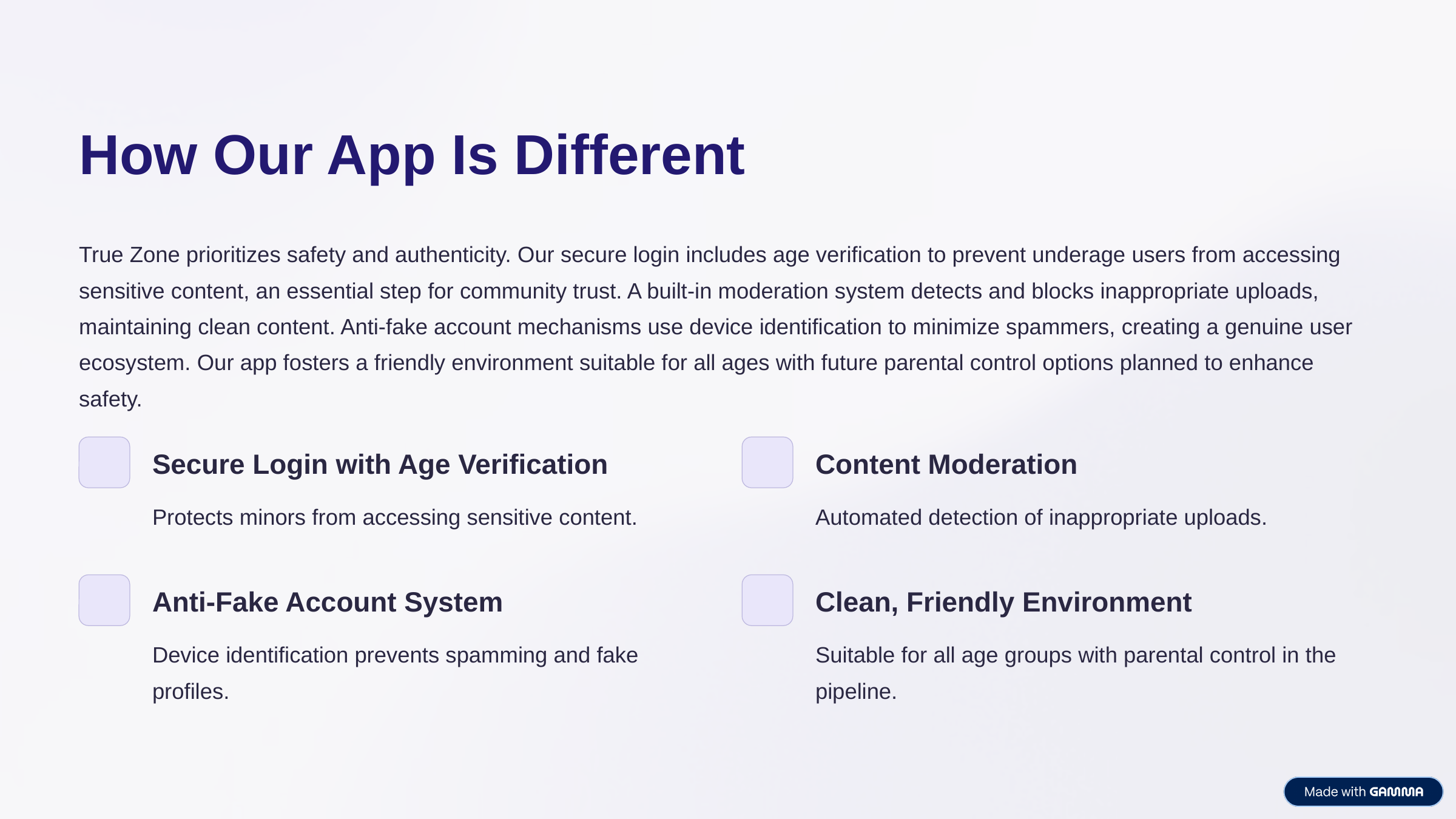

How Our App Is Different
True Zone prioritizes safety and authenticity. Our secure login includes age verification to prevent underage users from accessing sensitive content, an essential step for community trust. A built-in moderation system detects and blocks inappropriate uploads, maintaining clean content. Anti-fake account mechanisms use device identification to minimize spammers, creating a genuine user ecosystem. Our app fosters a friendly environment suitable for all ages with future parental control options planned to enhance safety.

Secure Login with Age Verification
Content Moderation
Protects minors from accessing sensitive content.
Automated detection of inappropriate uploads.

Anti-Fake Account System
Clean, Friendly Environment
Device identification prevents spamming and fake profiles.
Suitable for all age groups with parental control in the pipeline.